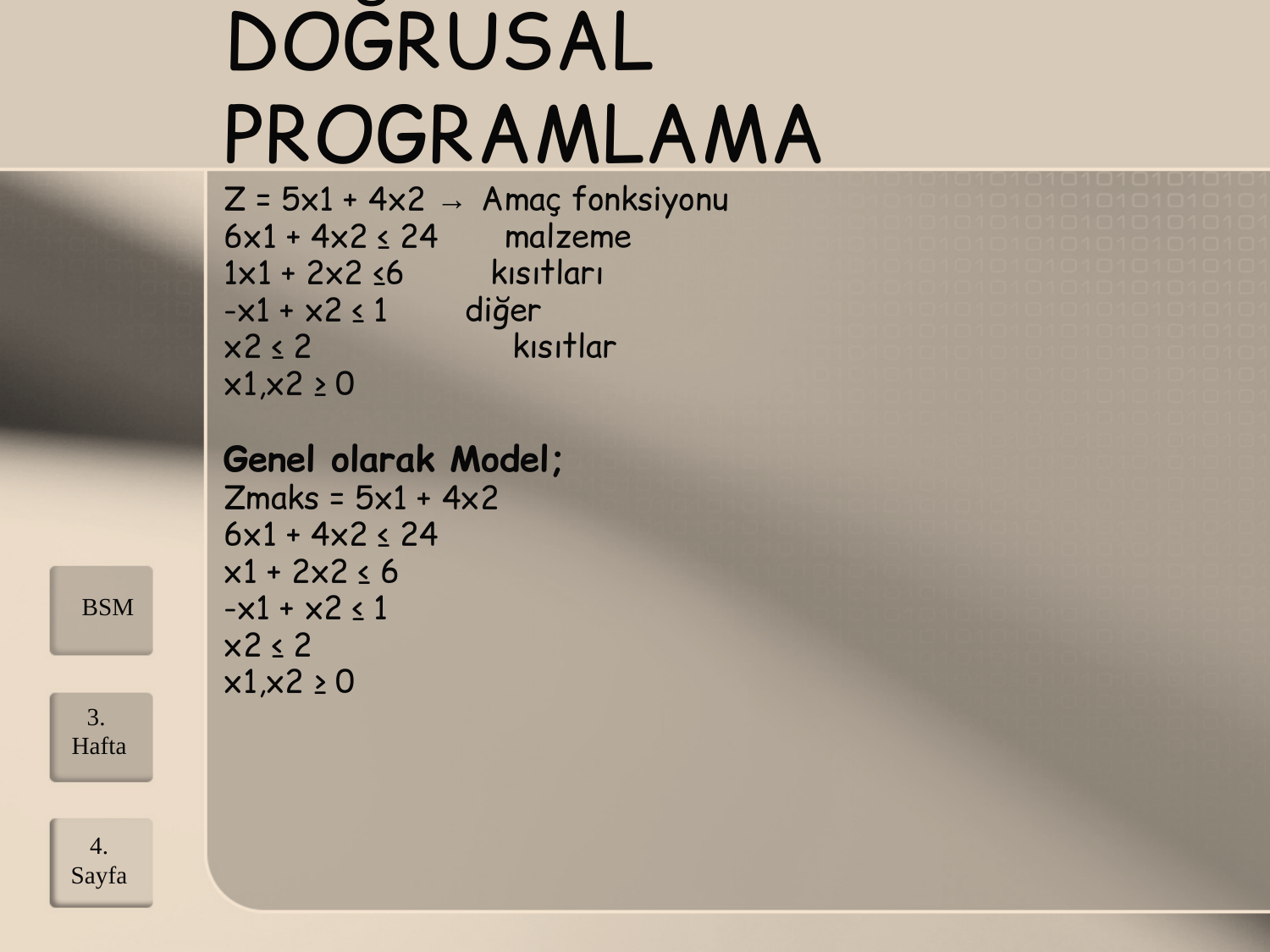

# DOĞRUSAL PROGRAMLAMA
Z = 5x1 + 4x2 → Amaç fonksiyonu
6x1 + 4x2 ≤ 24       malzeme
1x1 + 2x2 ≤6         kısıtları
-x1 + x2 ≤ 1	       diğer
x2 ≤ 2                     kısıtlar
x1,x2 ≥ 0

Genel olarak Model;
Zmaks = 5x1 + 4x2
6x1 + 4x2 ≤ 24
x1 + 2x2 ≤ 6
-x1 + x2 ≤ 1
x2 ≤ 2
x1,x2 ≥ 0

BSM
3.  Hafta
4. Sayfa